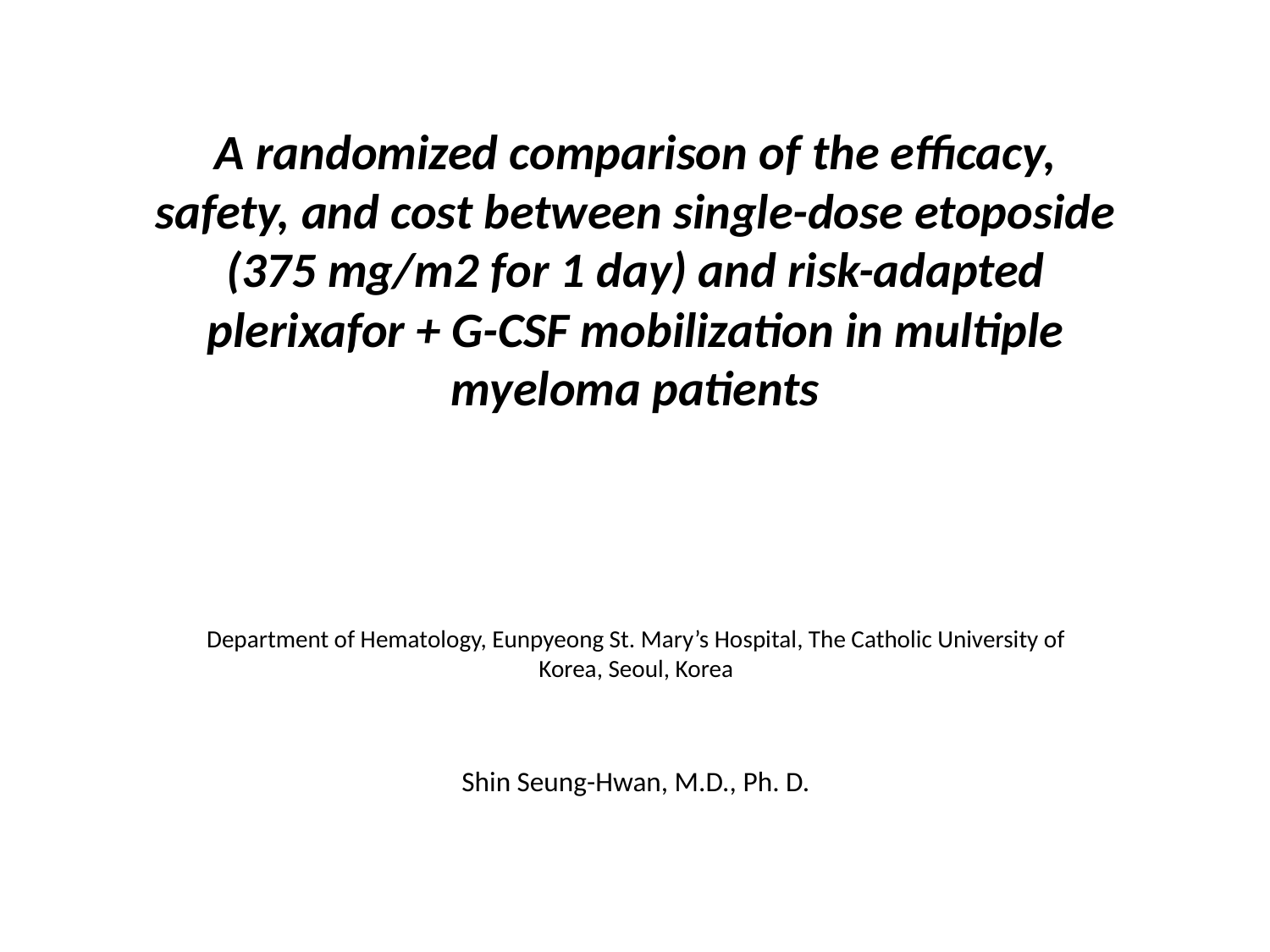

A randomized comparison of the efficacy, safety, and cost between single-dose etoposide (375 mg/m2 for 1 day) and risk-adapted plerixafor + G-CSF mobilization in multiple myeloma patients
Department of Hematology, Eunpyeong St. Mary’s Hospital, The Catholic University of Korea, Seoul, Korea
Shin Seung-Hwan, M.D., Ph. D.